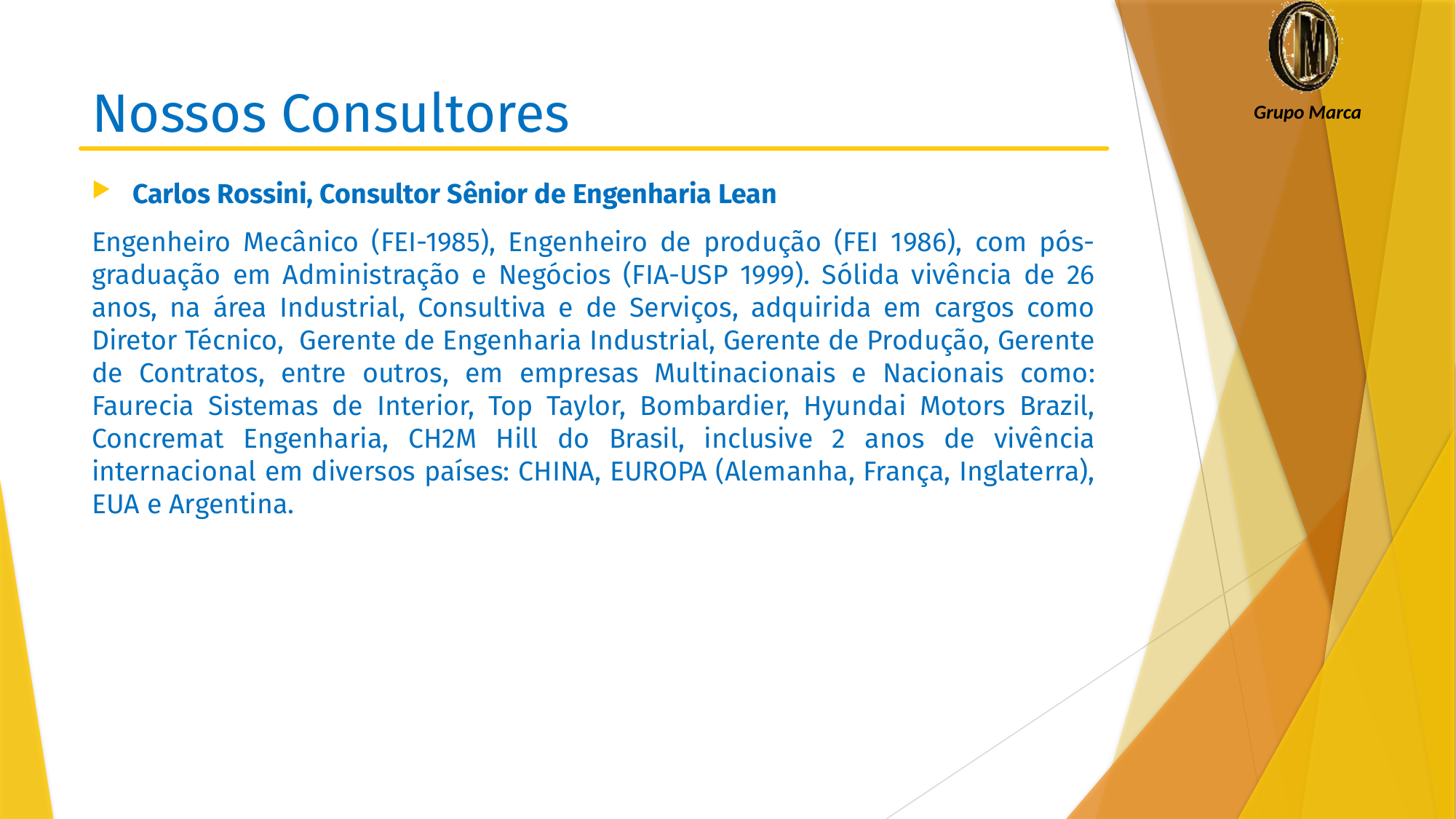

# Nossos Consultores
Carlos Rossini, Consultor Sênior de Engenharia Lean
Engenheiro Mecânico (FEI-1985), Engenheiro de produção (FEI 1986), com pós-graduação em Administração e Negócios (FIA-USP 1999). Sólida vivência de 26 anos, na área Industrial, Consultiva e de Serviços, adquirida em cargos como Diretor Técnico,  Gerente de Engenharia Industrial, Gerente de Produção, Gerente de Contratos, entre outros, em empresas Multinacionais e Nacionais como: Faurecia Sistemas de Interior, Top Taylor, Bombardier, Hyundai Motors Brazil, Concremat Engenharia, CH2M Hill do Brasil, inclusive 2 anos de vivência internacional em diversos países: CHINA, EUROPA (Alemanha, França, Inglaterra), EUA e Argentina.